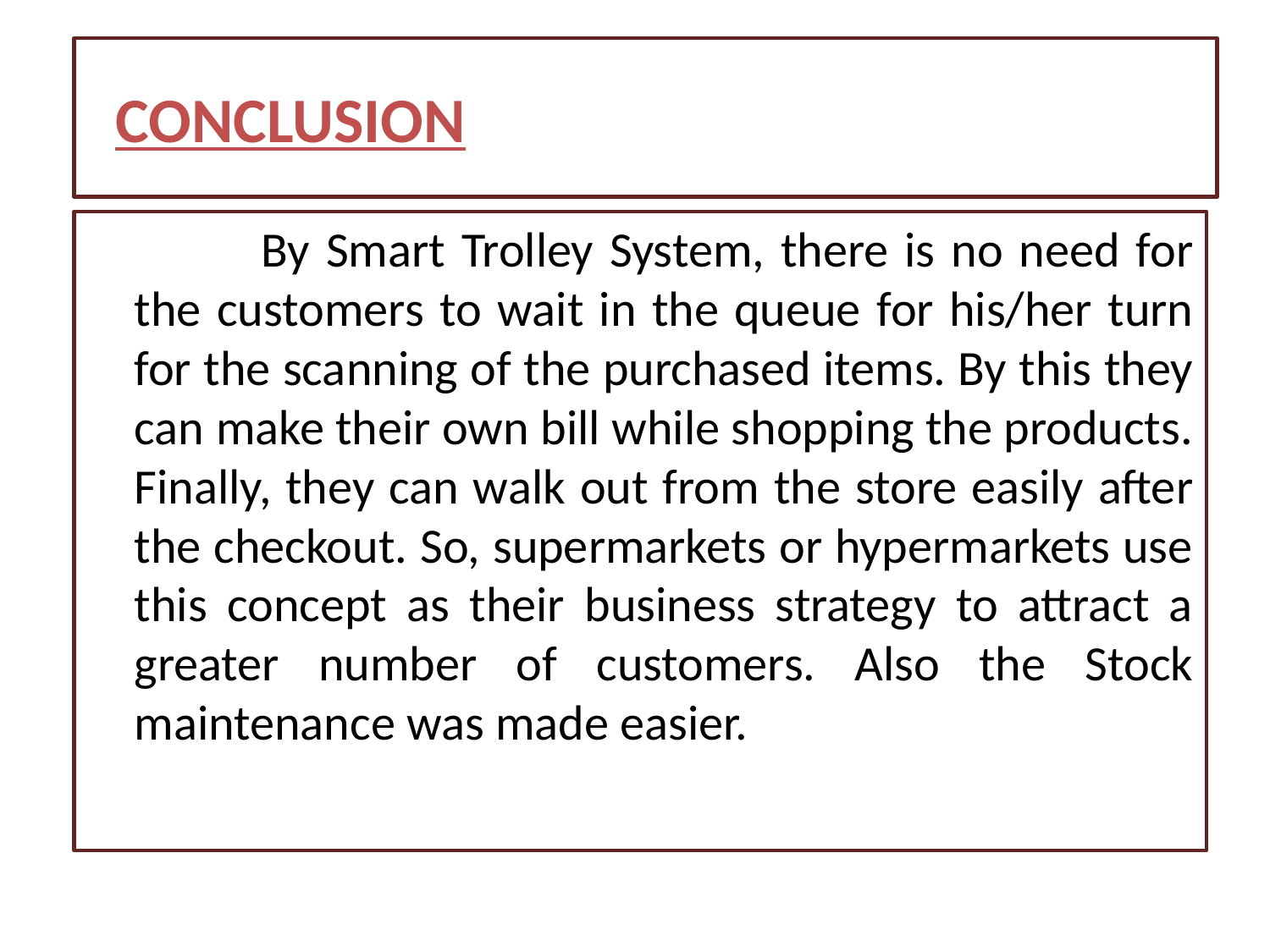

# CONCLUSION
		By Smart Trolley System, there is no need for the customers to wait in the queue for his/her turn for the scanning of the purchased items. By this they can make their own bill while shopping the products. Finally, they can walk out from the store easily after the checkout. So, supermarkets or hypermarkets use this concept as their business strategy to attract a greater number of customers. Also the Stock maintenance was made easier.